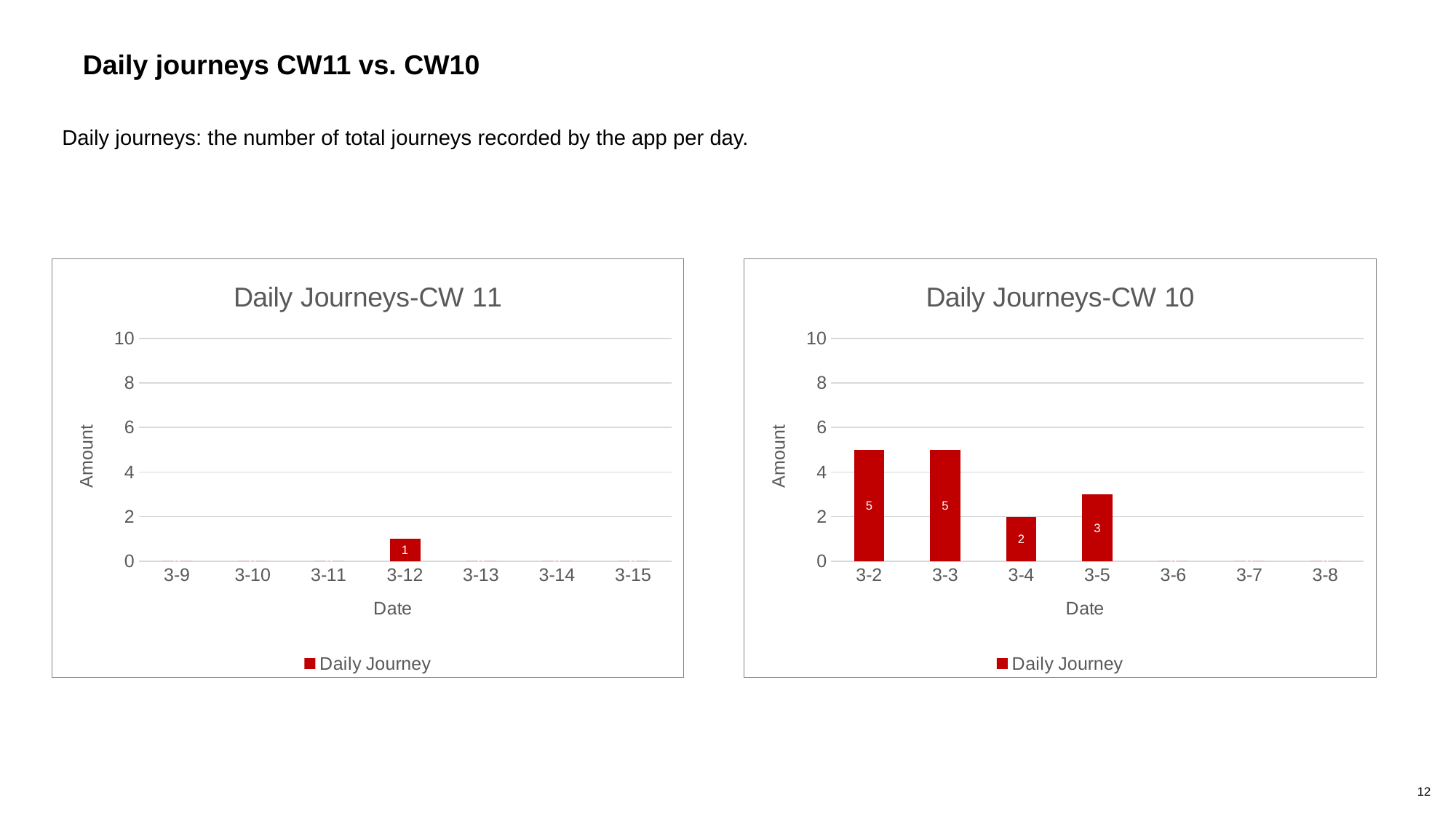

# Daily journeys CW11 vs. CW10
Daily journeys: the number of total journeys recorded by the app per day.

### Chart: Daily Journeys-CW 11

| Category | Daily Journey |
|---|---|
| 43899 | 0.0 |
| 43900 | 0.0 |
| 43901 | 0.0 |
| 43902 | 1.0 |
| 43903 | 0.0 |
| 43904 | 0.0 |
| 43905 | 0.0 |

### Chart: Daily Journeys-CW 10

| Category | Daily Journey |
|---|---|
| 43892 | 5.0 |
| 43893 | 5.0 |
| 43894 | 2.0 |
| 43895 | 3.0 |
| 43896 | 0.0 |
| 43897 | 0.0 |
| 43898 | 0.0 |